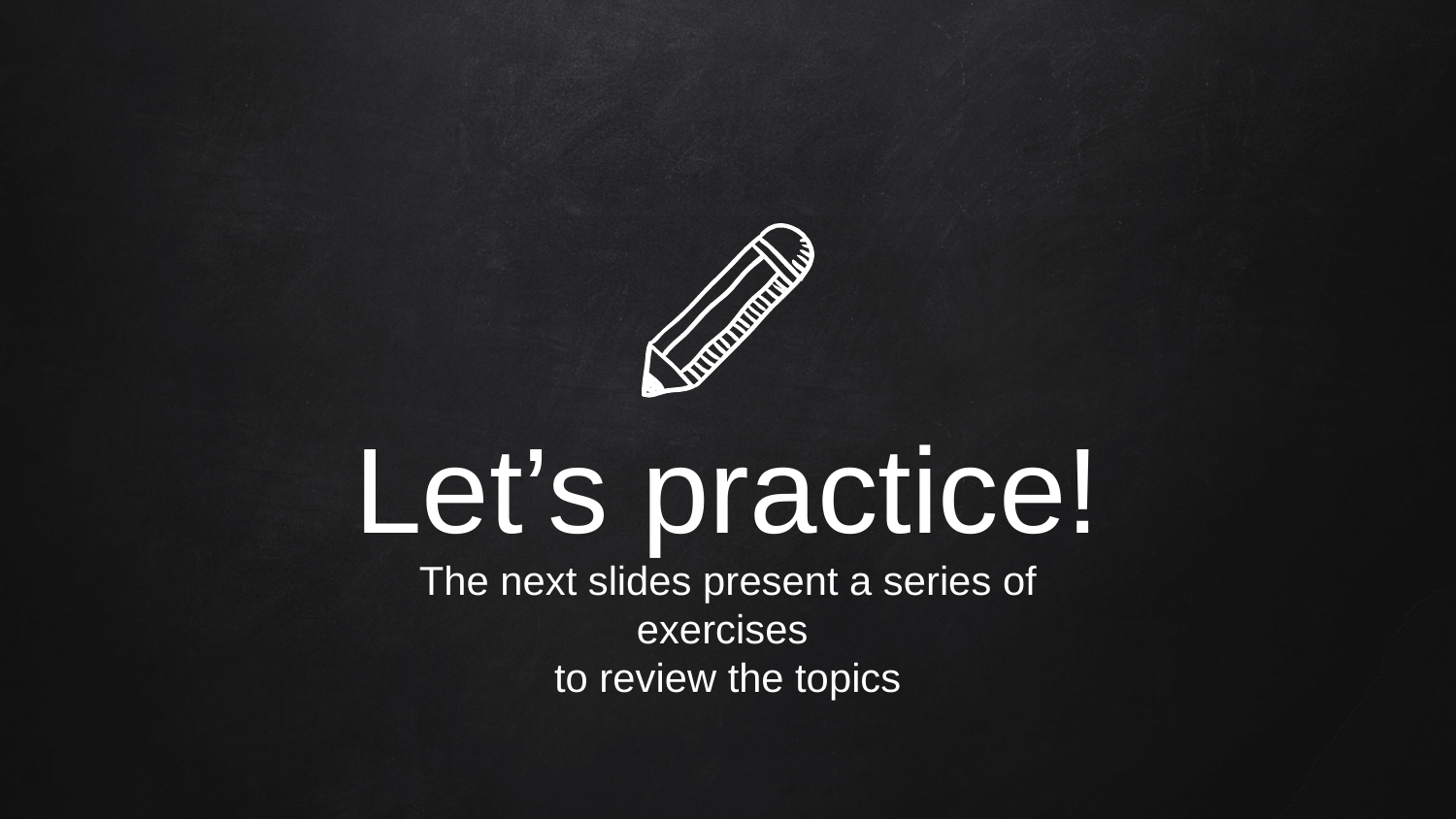

Let’s practice!
The next slides present a series of exercises
to review the topics